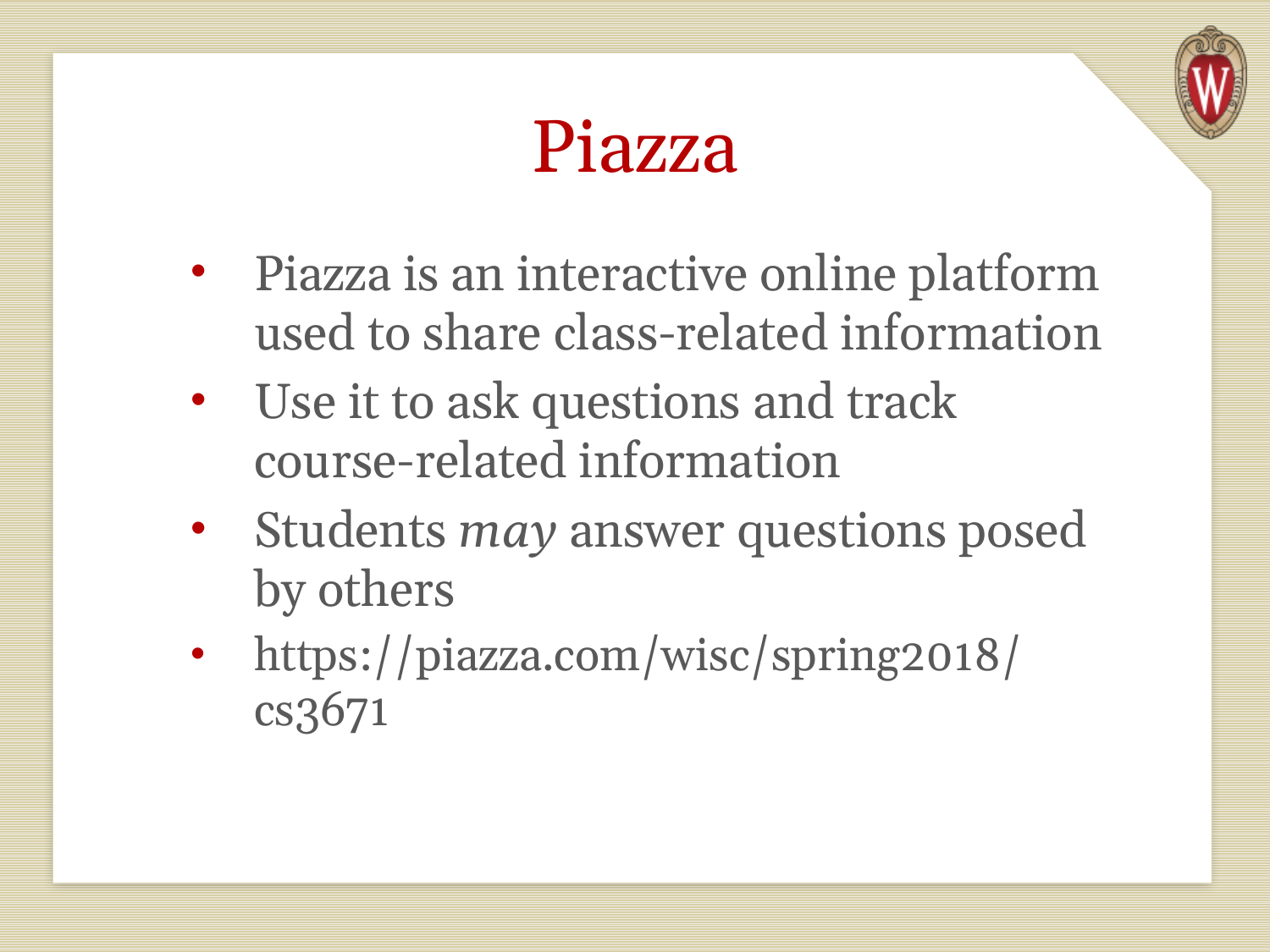

# Piazza
Piazza is an interactive online platform used to share class-related information
Use it to ask questions and track course-related information
Students may answer questions posed by others
https://piazza.com/wisc/spring2018/cs3671